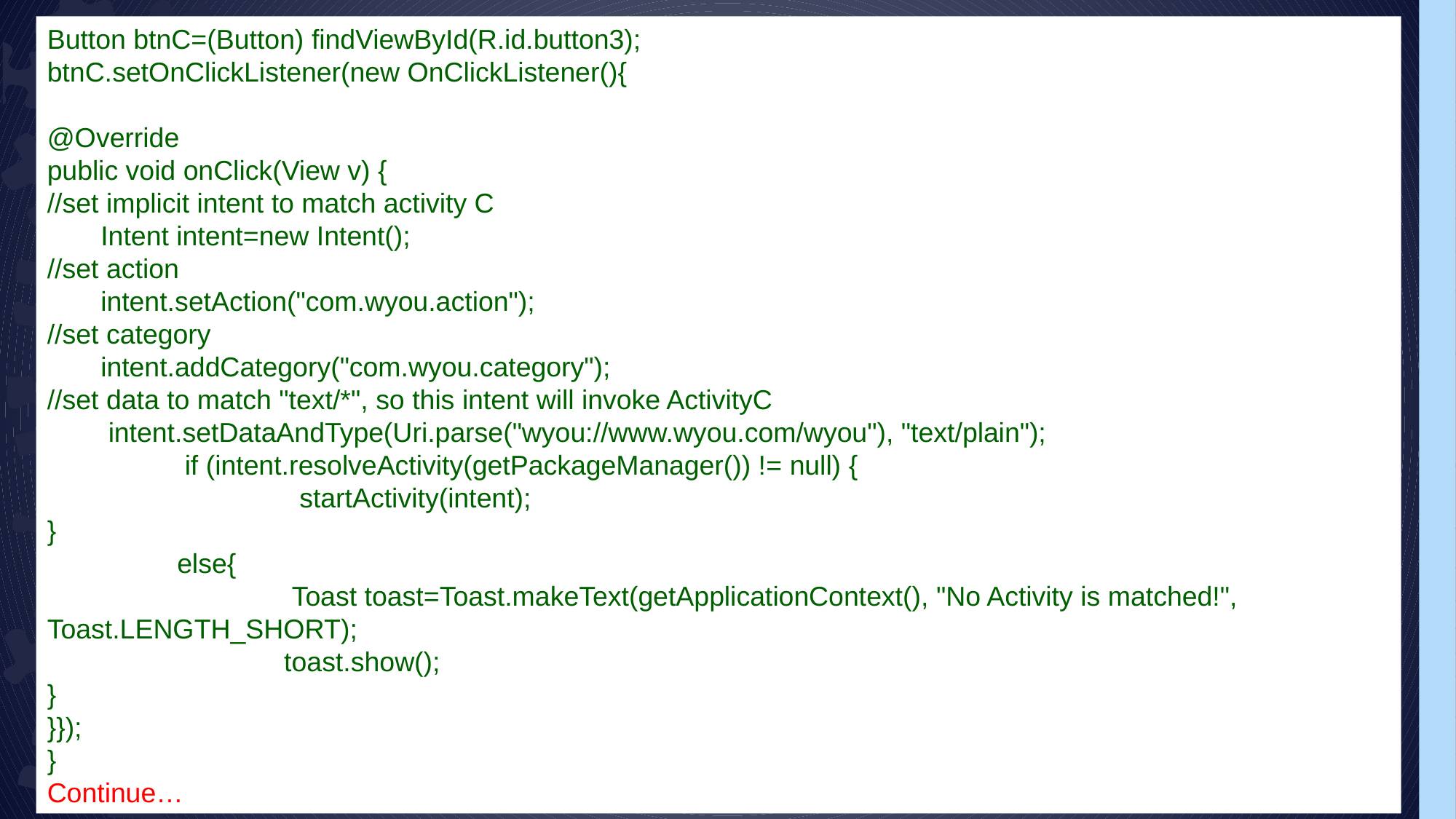

Button btnC=(Button) findViewById(R.id.button3);
btnC.setOnClickListener(new OnClickListener(){

@Override
public void onClick(View v) {
//set implicit intent to match activity C
       Intent intent=new Intent();
//set action
       intent.setAction("com.wyou.action");
//set category
       intent.addCategory("com.wyou.category");
//set data to match "text/*", so this intent will invoke ActivityC
        intent.setDataAndType(Uri.parse("wyou://www.wyou.com/wyou"), "text/plain");
                  if (intent.resolveActivity(getPackageManager()) != null) {
                                 startActivity(intent);
}
                 else{
                                Toast toast=Toast.makeText(getApplicationContext(), "No Activity is matched!",                  Toast.LENGTH_SHORT);
                               toast.show();
}
}});
}
Continue…